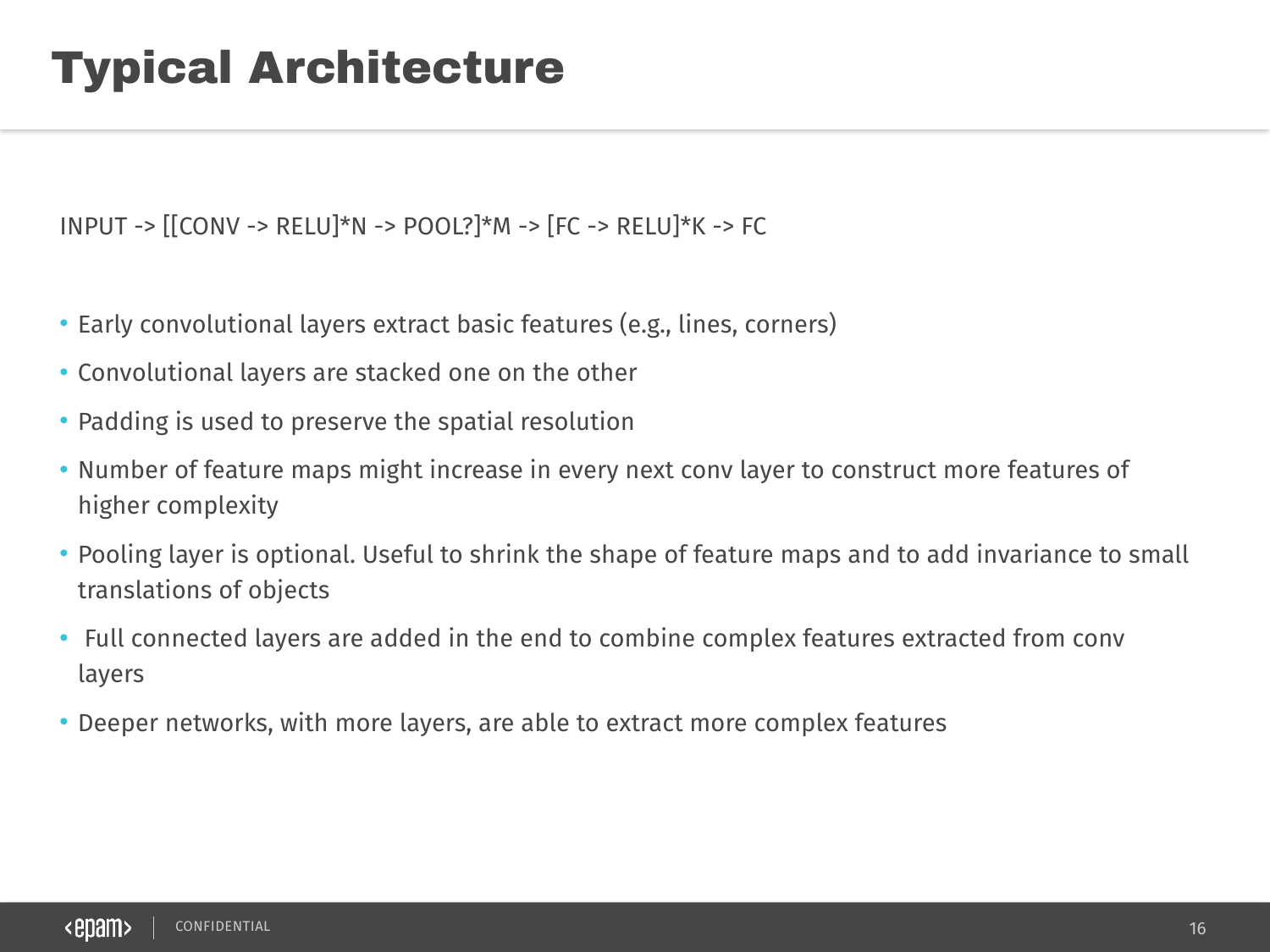

Typical Architecture
INPUT -> [[CONV -> RELU]*N -> POOL?]*M -> [FC -> RELU]*K -> FC

Early convolutional layers extract basic features (e.g., lines, corners)
Convolutional layers are stacked one on the other
Padding is used to preserve the spatial resolution
Number of feature maps might increase in every next conv layer to construct more features of higher complexity
Pooling layer is optional. Useful to shrink the shape of feature maps and to add invariance to small translations of objects
 Full connected layers are added in the end to combine complex features extracted from conv layers
Deeper networks, with more layers, are able to extract more complex features